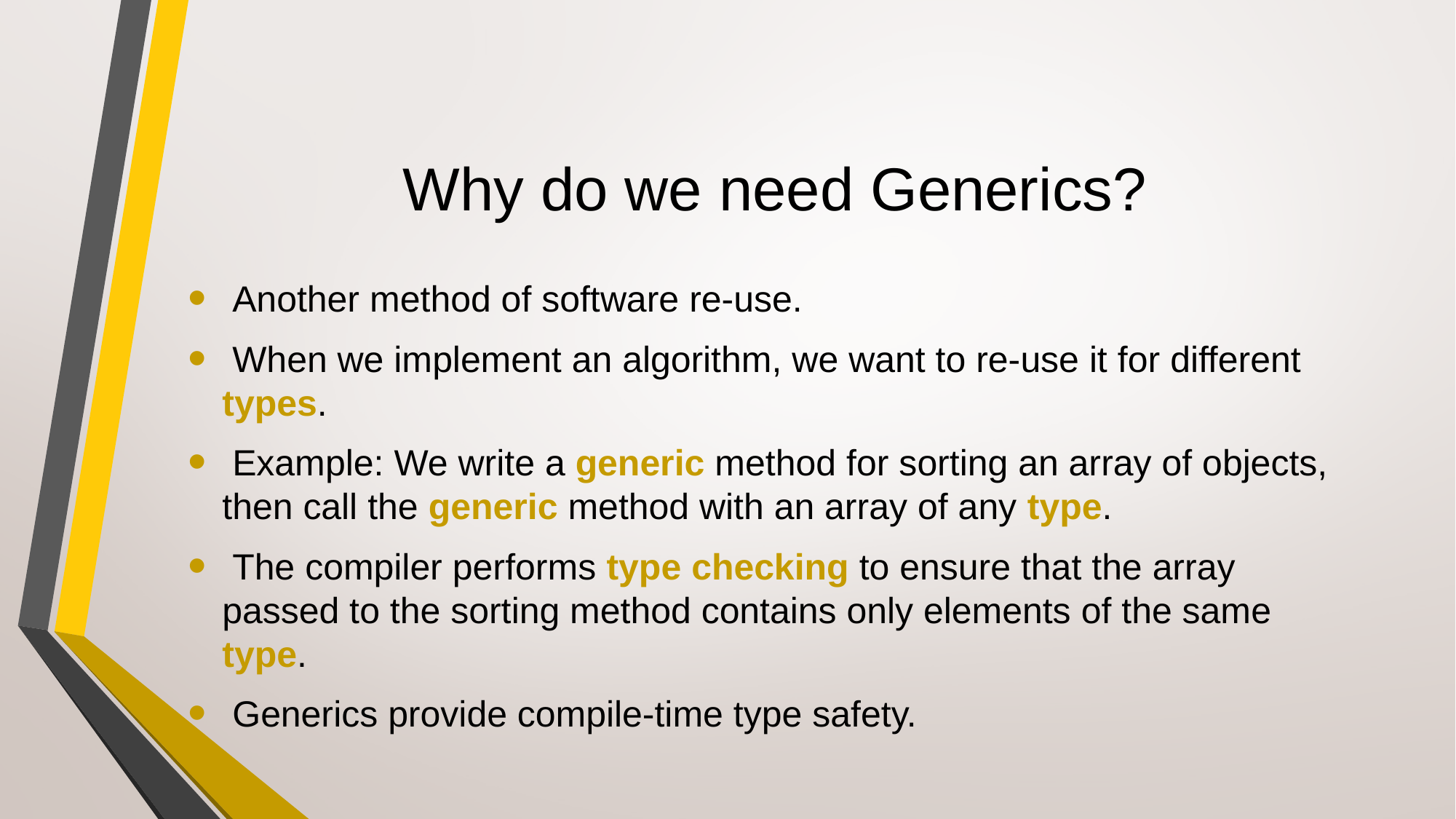

# Why do we need Generics?
 Another method of software re-use.
 When we implement an algorithm, we want to re-use it for different types.
 Example: We write a generic method for sorting an array of objects, then call the generic method with an array of any type.
 The compiler performs type checking to ensure that the array passed to the sorting method contains only elements of the same type.
 Generics provide compile-time type safety.